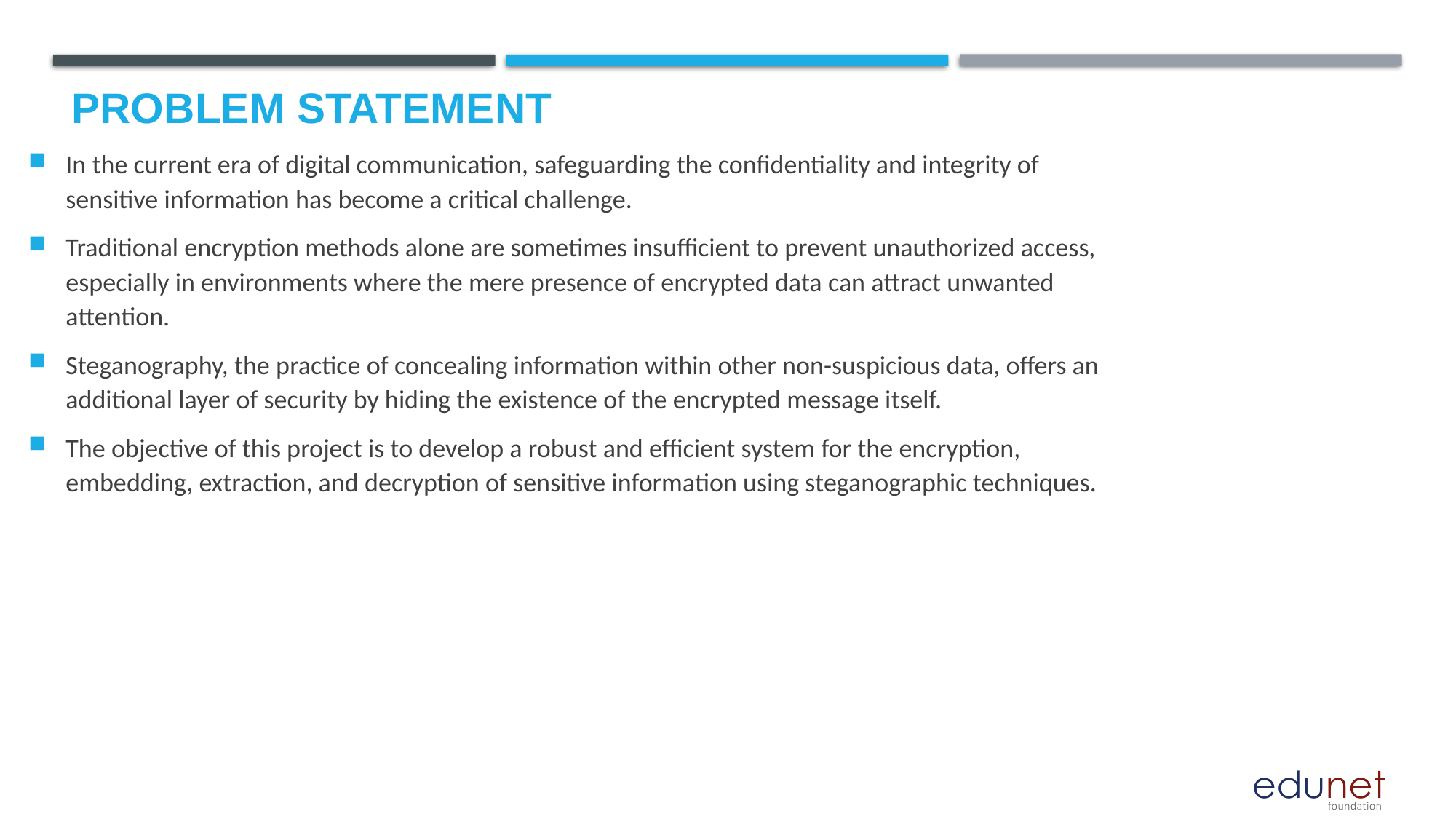

# Problem Statement
In the current era of digital communication, safeguarding the confidentiality and integrity of sensitive information has become a critical challenge.
Traditional encryption methods alone are sometimes insufficient to prevent unauthorized access, especially in environments where the mere presence of encrypted data can attract unwanted attention.
Steganography, the practice of concealing information within other non-suspicious data, offers an additional layer of security by hiding the existence of the encrypted message itself.
The objective of this project is to develop a robust and efficient system for the encryption, embedding, extraction, and decryption of sensitive information using steganographic techniques.